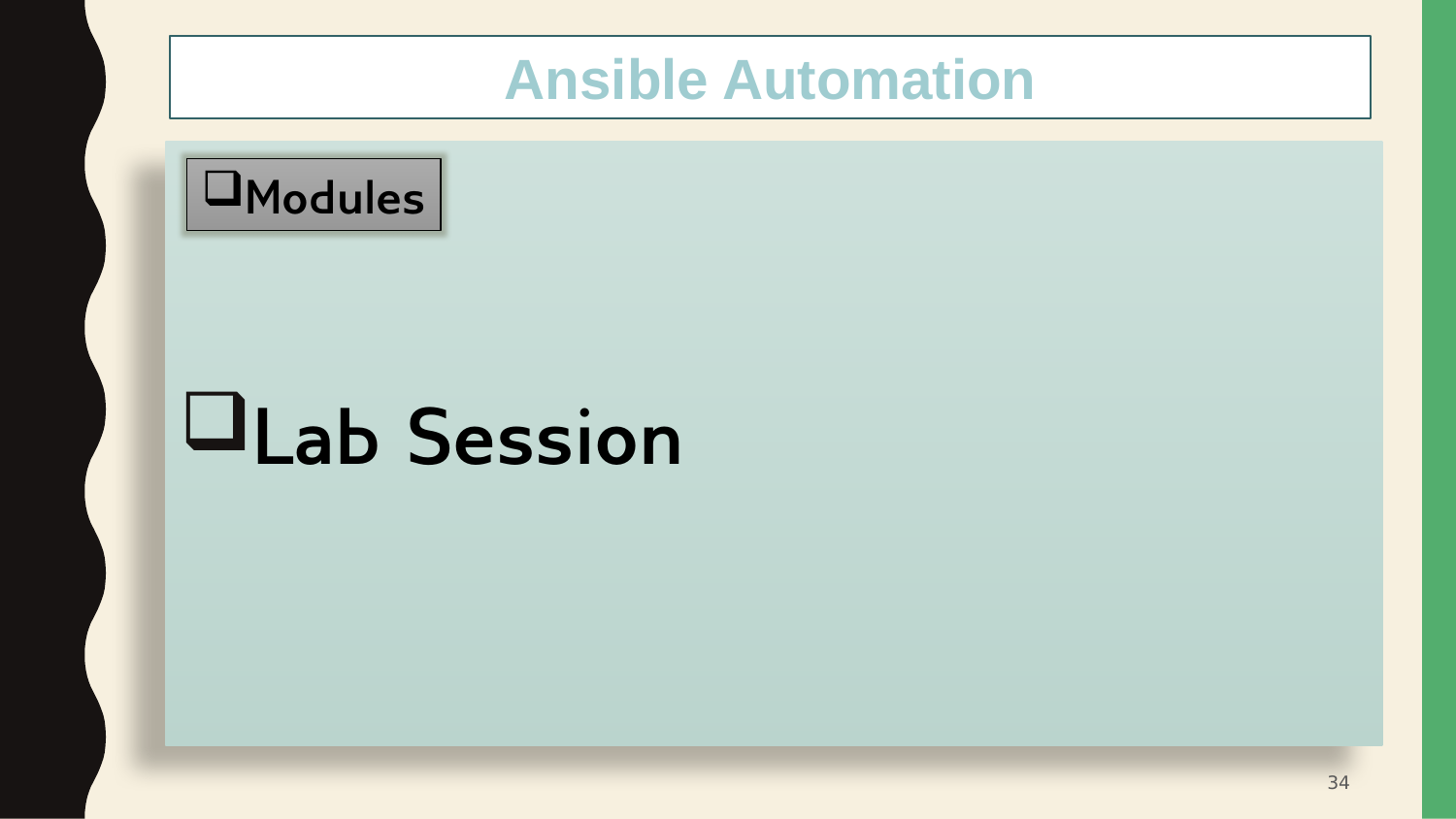

Ansible Automation
#

Lab Session
Modules
34